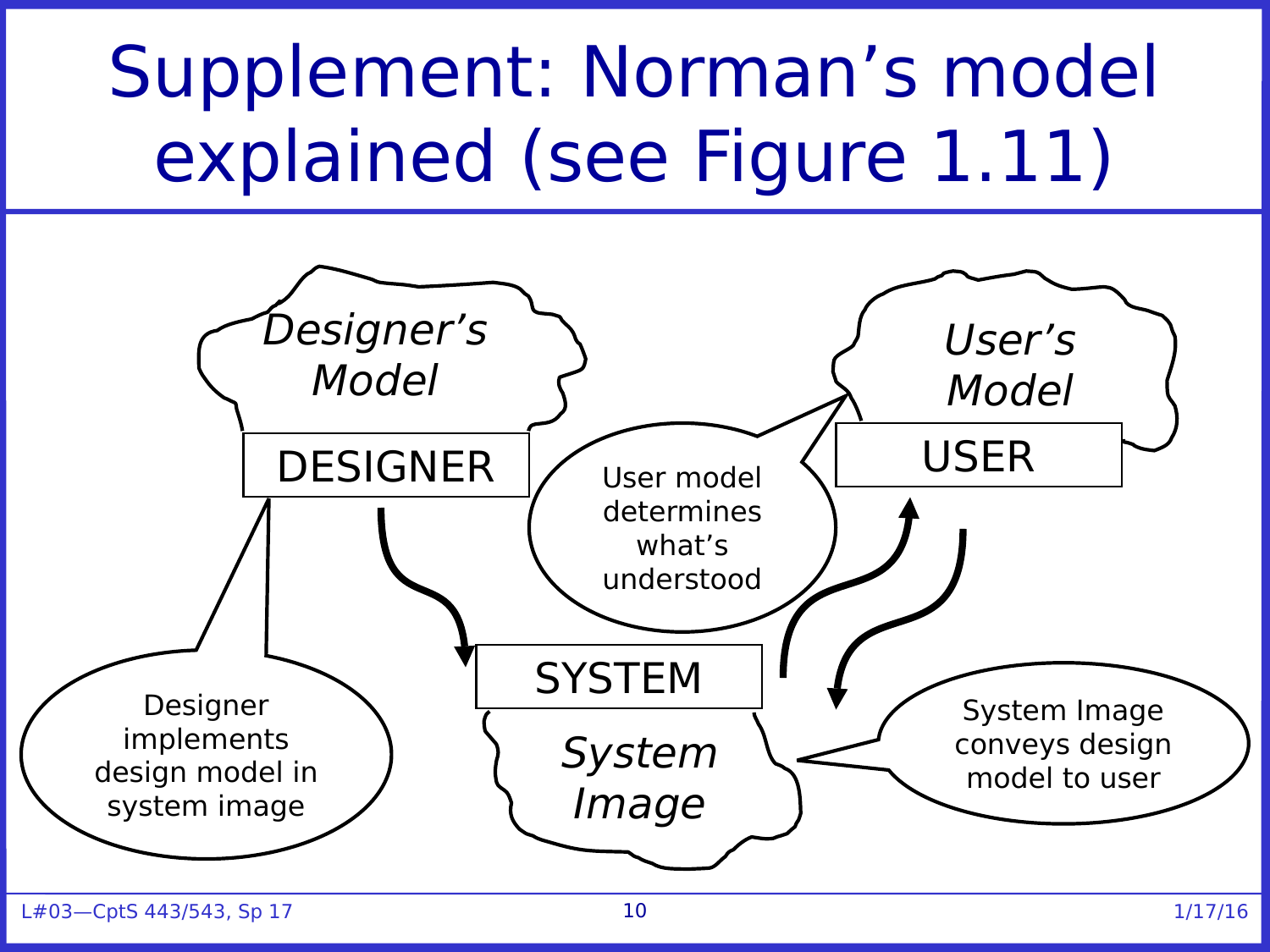

# Supplement: Norman’s model explained (see Figure 1.11)

Designer’s Model

User’s Model
User model determines what’s understood
USER
DESIGNER
SYSTEM
Designer implements design model in system image
System Image conveys design model to user

System Image
10